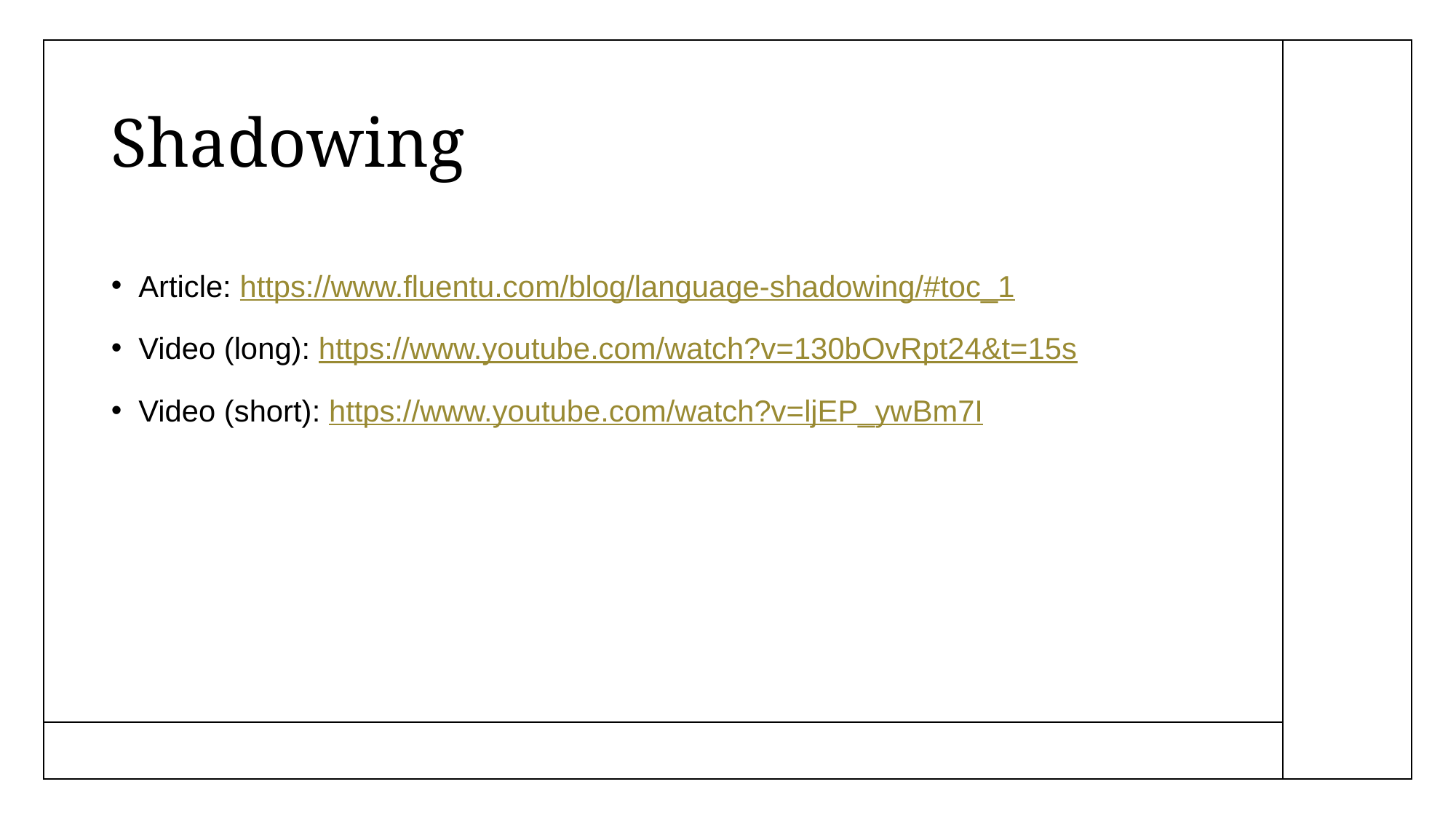

# Shadowing
Article: https://www.fluentu.com/blog/language-shadowing/#toc_1
Video (long): https://www.youtube.com/watch?v=130bOvRpt24&t=15s
Video (short): https://www.youtube.com/watch?v=ljEP_ywBm7I